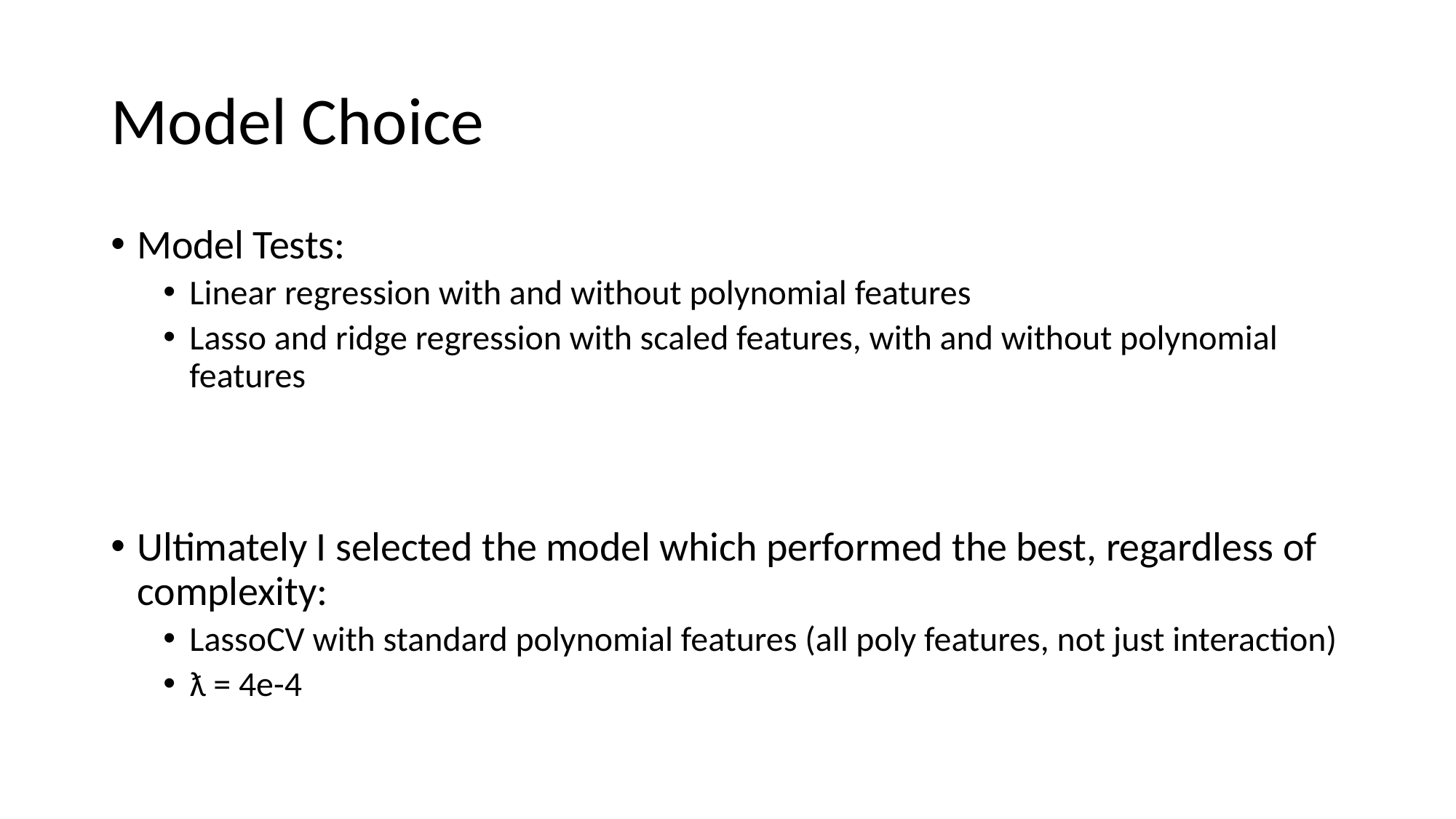

# Model Choice
Model Tests:
Linear regression with and without polynomial features
Lasso and ridge regression with scaled features, with and without polynomial features

Ultimately I selected the model which performed the best, regardless of complexity:
LassoCV with standard polynomial features (all poly features, not just interaction)
ƛ = 4e-4